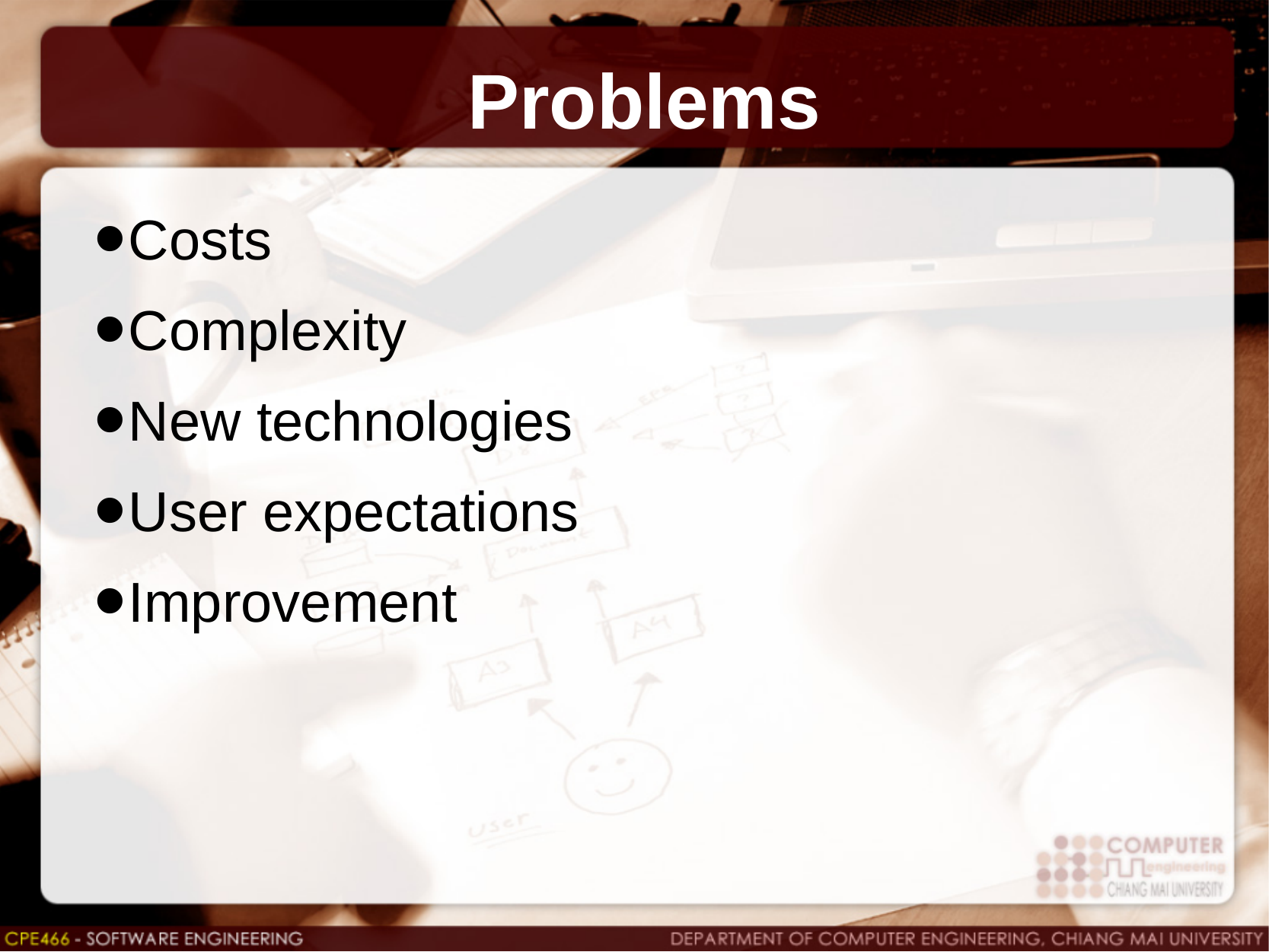

# Problems
Costs
Complexity
New technologies
User expectations
Improvement